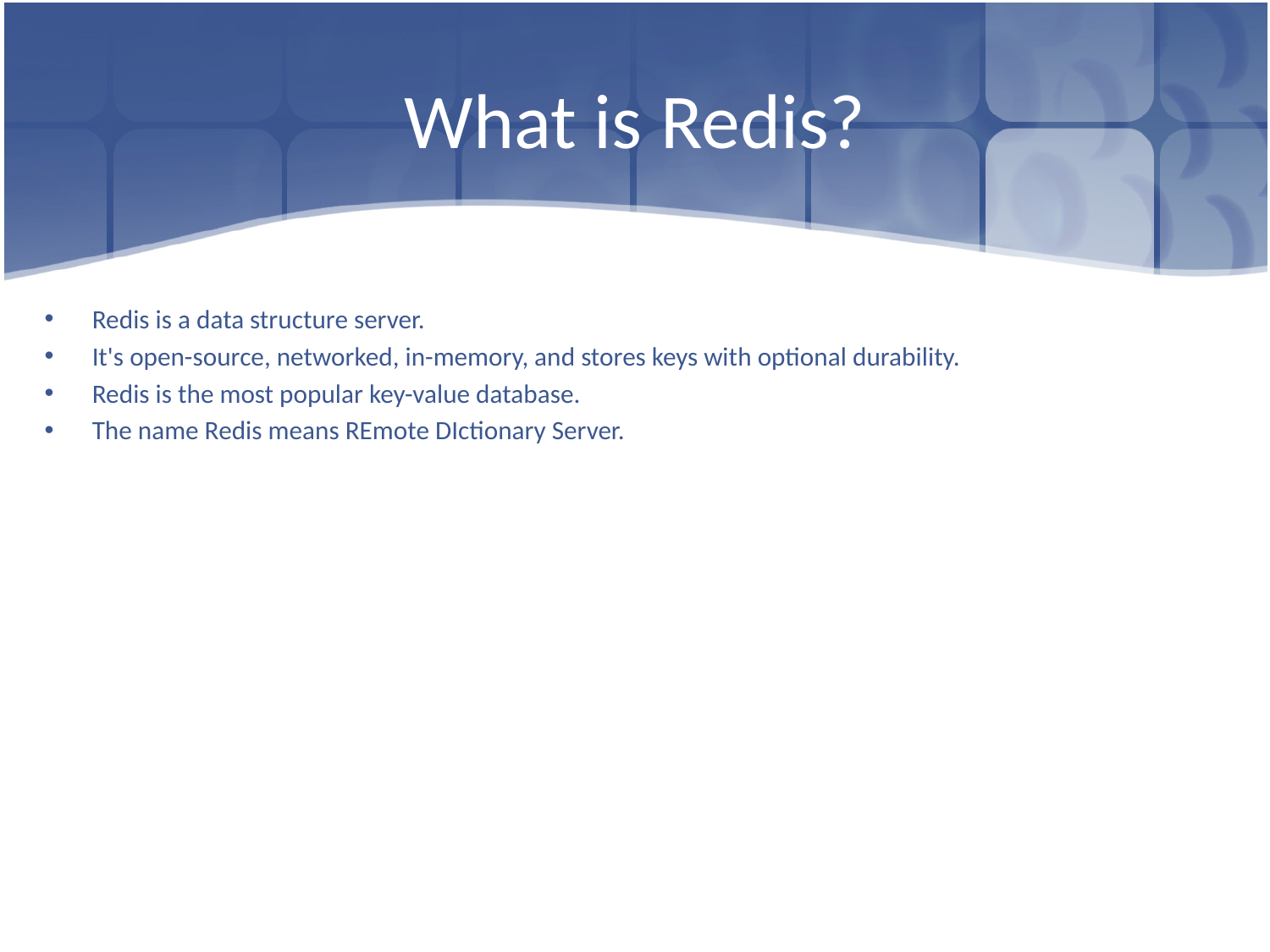

# What is Redis?
Redis is a data structure server.
It's open-source, networked, in-memory, and stores keys with optional durability.
Redis is the most popular key-value database.
The name Redis means REmote DIctionary Server.